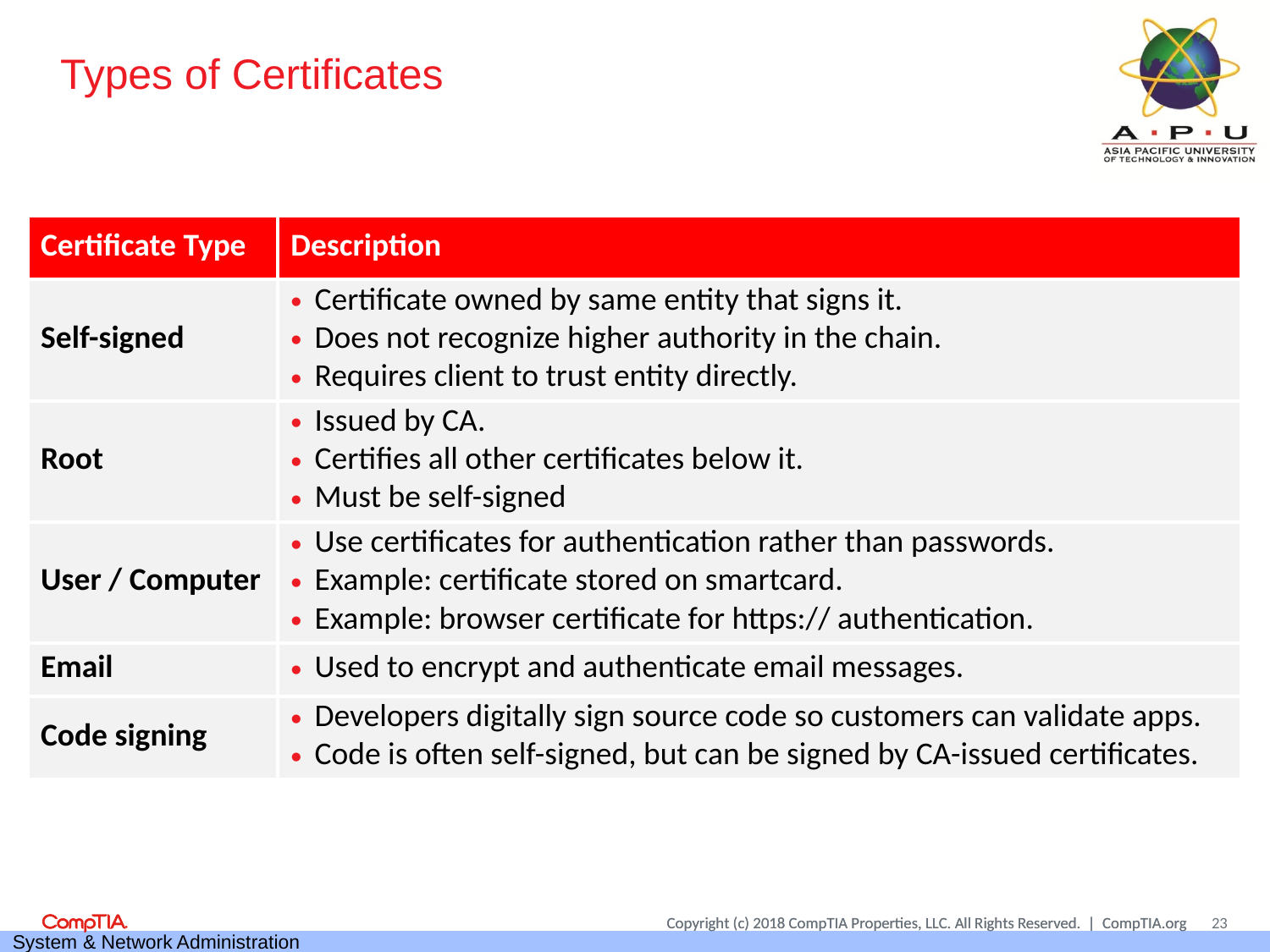

# Types of Certificates
| Certificate Type | Description |
| --- | --- |
| Self-signed | Certificate owned by same entity that signs it. Does not recognize higher authority in the chain. Requires client to trust entity directly. |
| Root | Issued by CA. Certifies all other certificates below it. Must be self-signed |
| User / Computer | Use certificates for authentication rather than passwords. Example: certificate stored on smartcard. Example: browser certificate for https:// authentication. |
| Email | Used to encrypt and authenticate email messages. |
| Code signing | Developers digitally sign source code so customers can validate apps. Code is often self-signed, but can be signed by CA-issued certificates. |
23